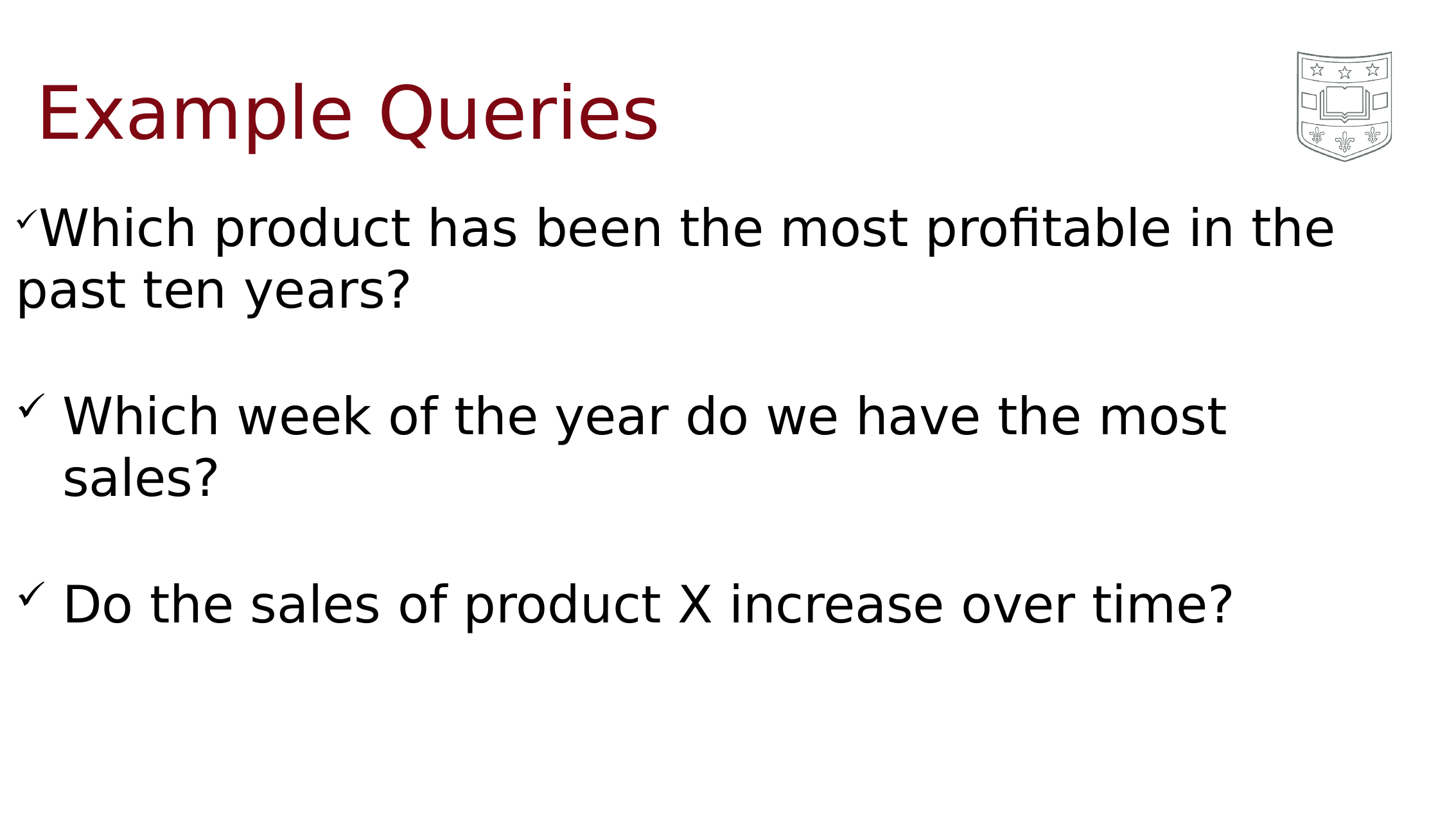

# Example Queries
Which product has been the most profitable in the  past ten years?

Which week of the year do we have the most sales?

Do the sales of product X increase over time?